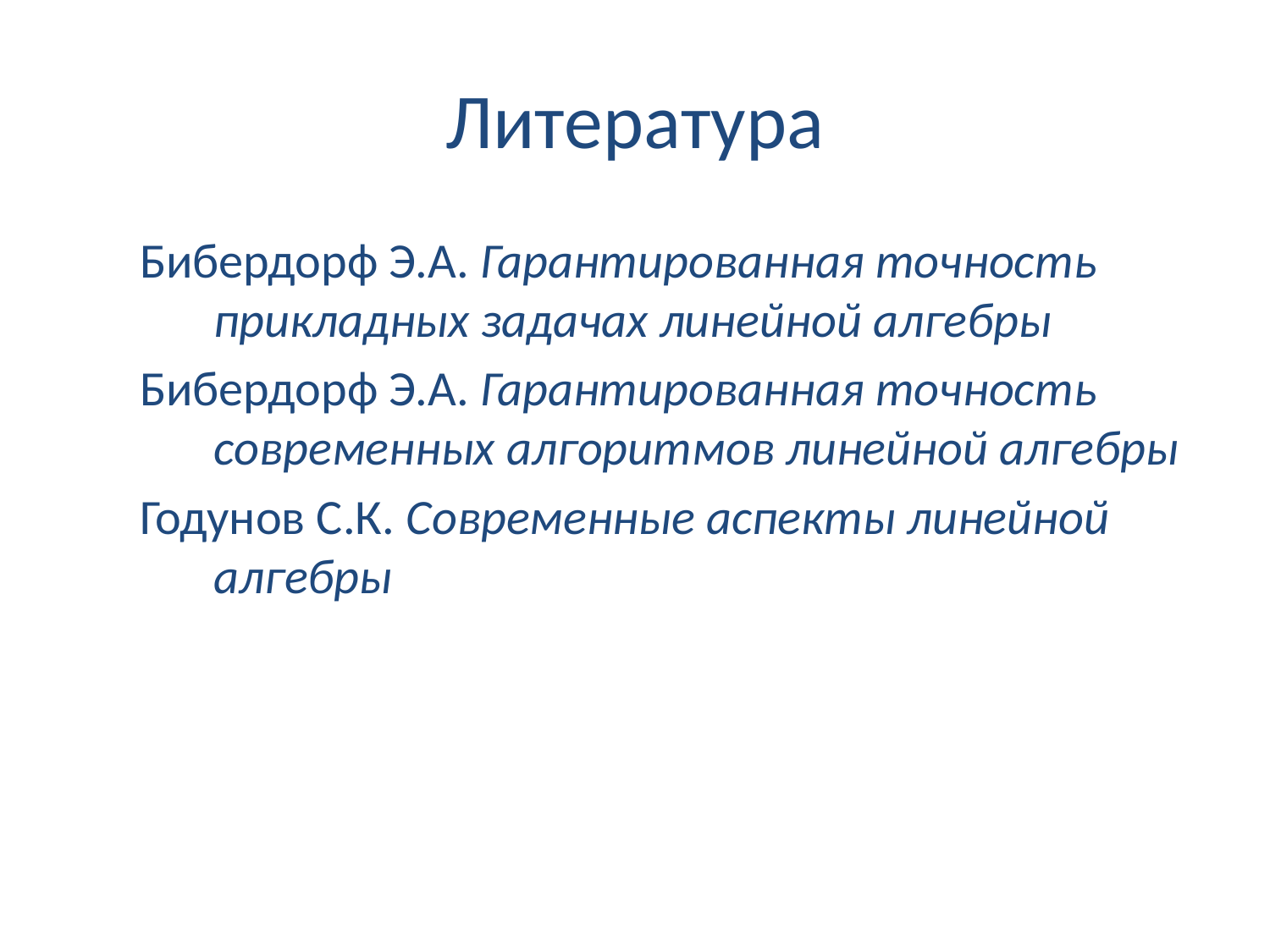

# Литература
Бибердорф Э.А. Гарантированная точность прикладных задачах линейной алгебры
Бибердорф Э.А. Гарантированная точность современных алгоритмов линейной алгебры
Годунов С.К. Современные аспекты линейной алгебры